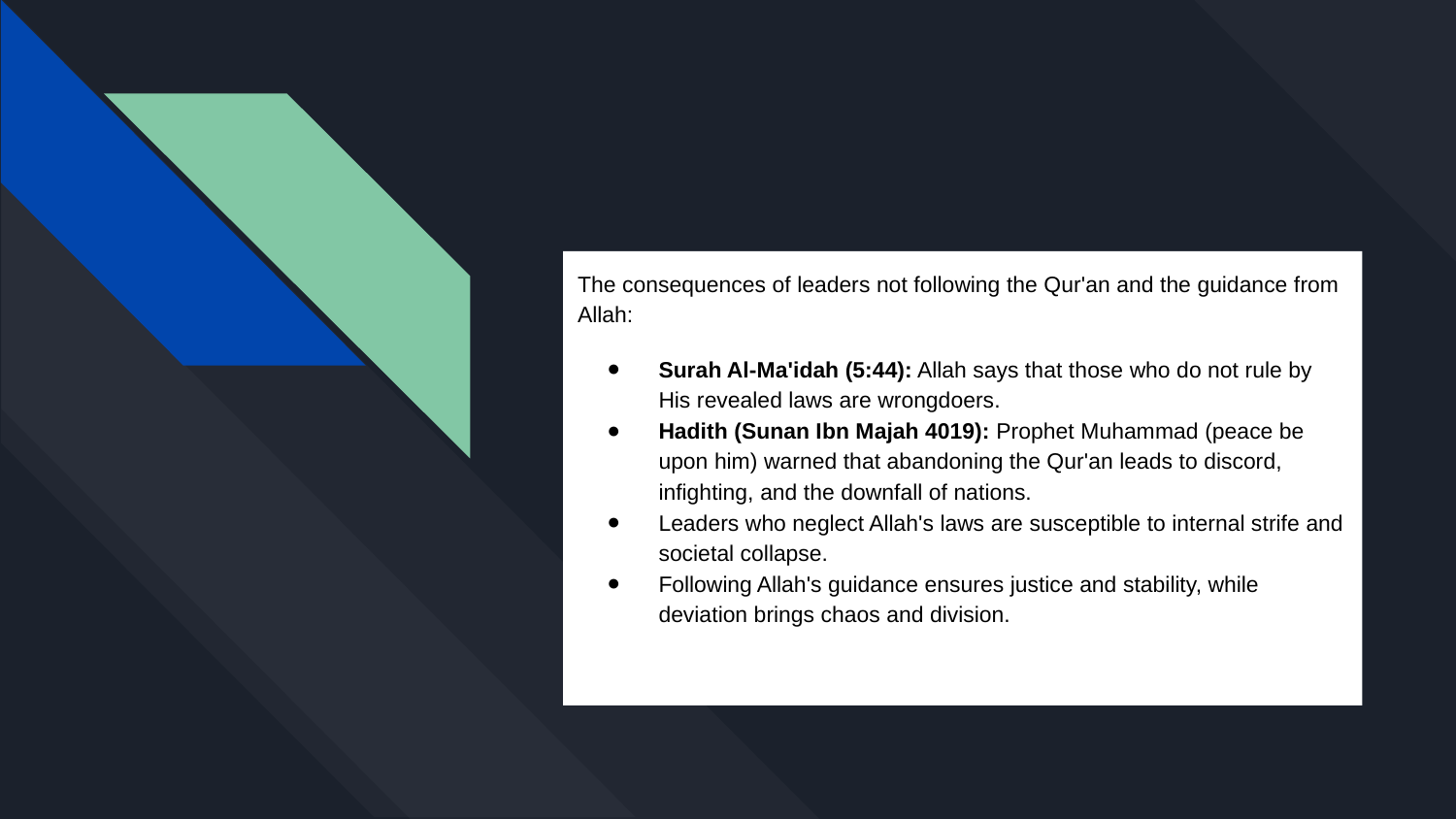

# The consequences of leaders not following the Qur'an and the guidance from Allah:
Surah Al-Ma'idah (5:44): Allah says that those who do not rule by His revealed laws are wrongdoers.
Hadith (Sunan Ibn Majah 4019): Prophet Muhammad (peace be upon him) warned that abandoning the Qur'an leads to discord, infighting, and the downfall of nations.
Leaders who neglect Allah's laws are susceptible to internal strife and societal collapse.
Following Allah's guidance ensures justice and stability, while deviation brings chaos and division.